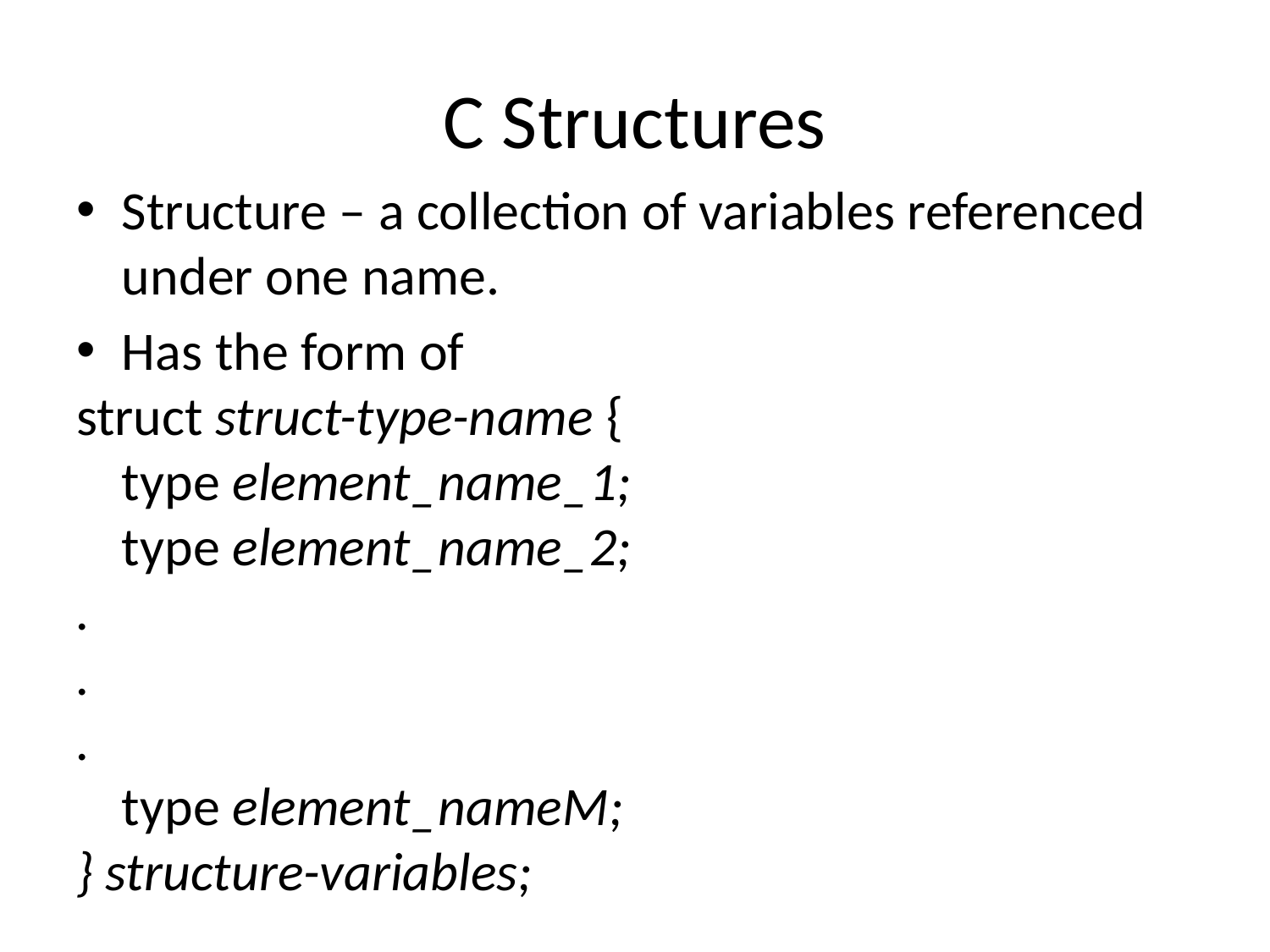

# C Structures
Structure – a collection of variables referenced under one name.
Has the form of
struct struct-type-name {
	type element_name_1;
	type element_name_2;
.
.
.
	type element_nameM;
} structure-variables;